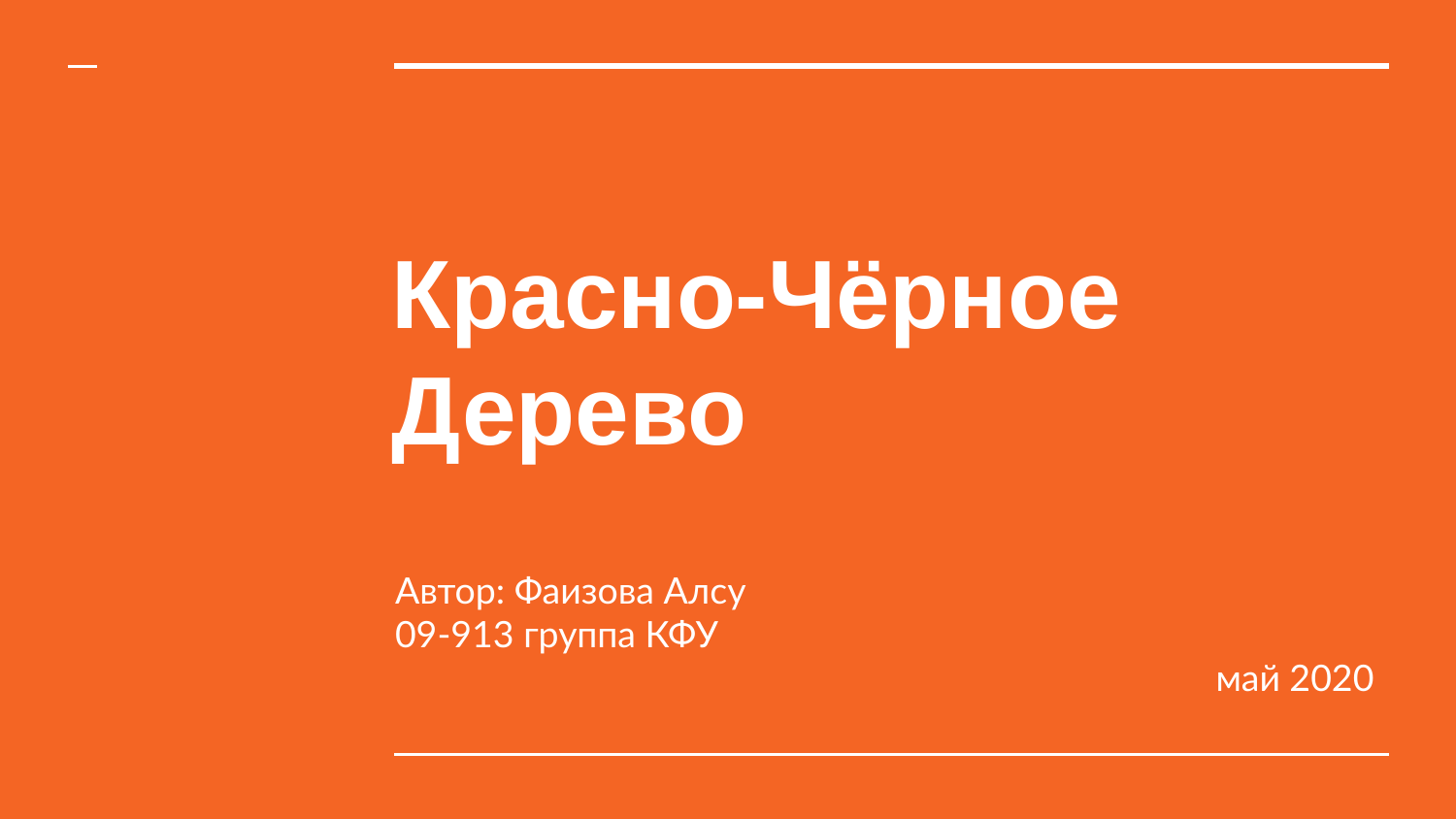

# Красно-Чёрное Дерево

Автор: Фаизова Алсу
09-913 группа КФУ
май 2020